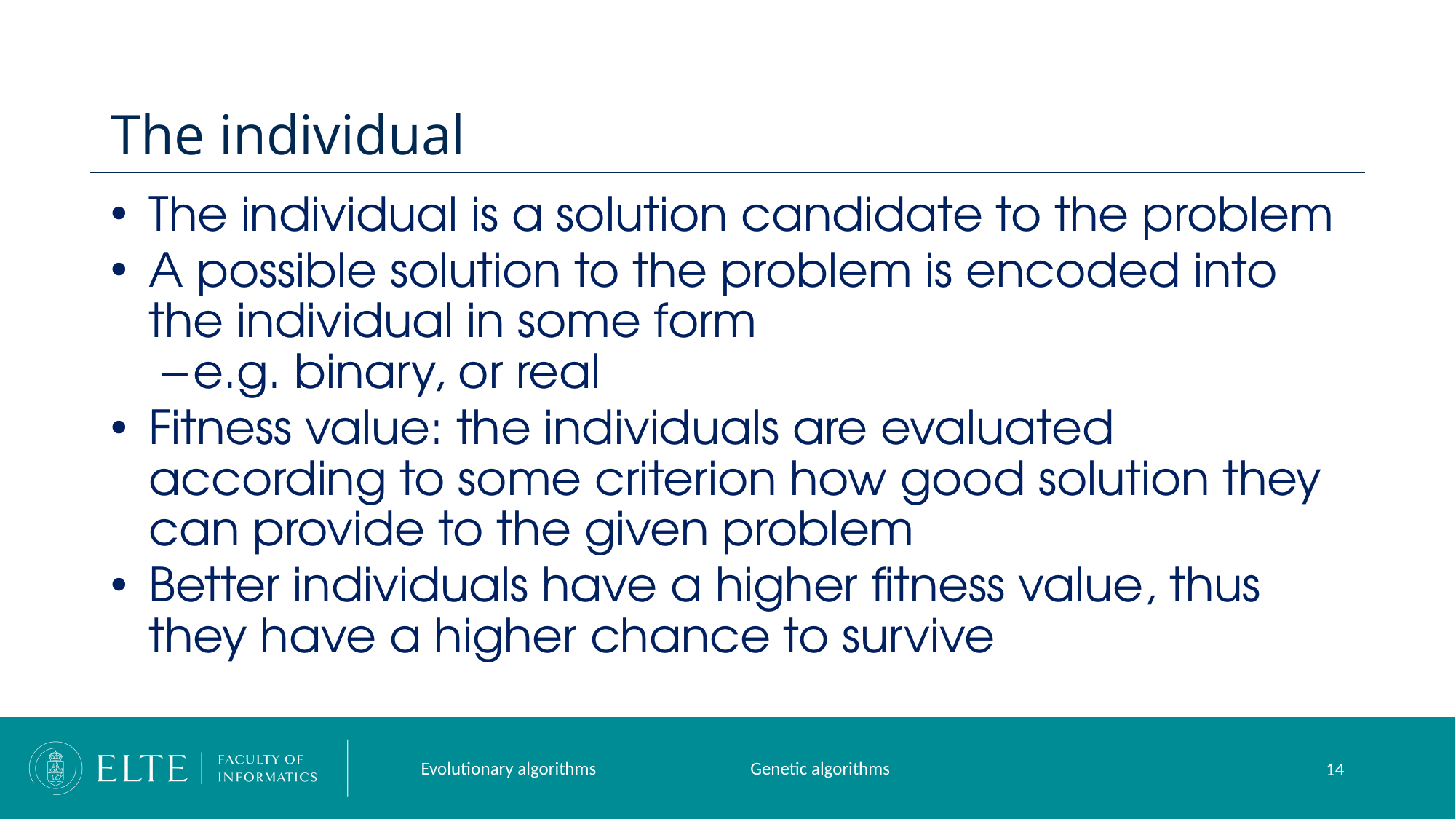

# The individual
The individual is a solution candidate to the problem
A possible solution to the problem is encoded into the individual in some form
e.g. binary, or real
Fitness value: the individuals are evaluated according to some criterion how good solution they can provide to the given problem
Better individuals have a higher fitness value, thus they have a higher chance to survive
Evolutionary algorithms
Genetic algorithms
14